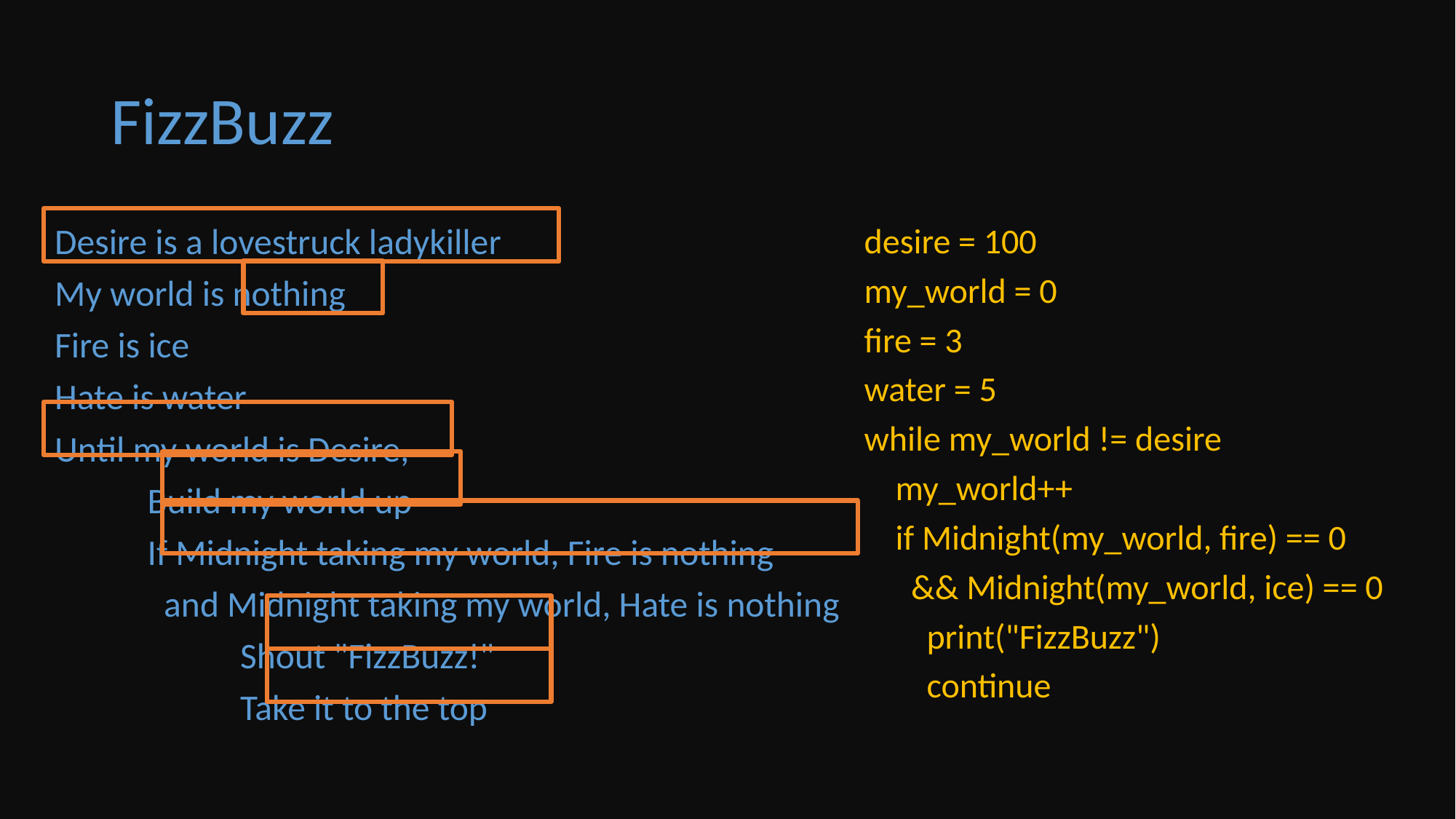

# FizzBuzz

Desire is a lovestruck ladykiller
My world is nothing
Fire is ice
Hate is water
Until my world is Desire,
	Build my world up
	If Midnight taking my world, Fire is nothing
	  and Midnight taking my world, Hate is nothing
		Shout "FizzBuzz!"
		Take it to the top
desire = 100
my_world = 0
fire = 3
water = 5
while my_world != desire
    my_world++
    if Midnight(my_world, fire) == 0
      && Midnight(my_world, ice) == 0
        print("FizzBuzz")
        continue